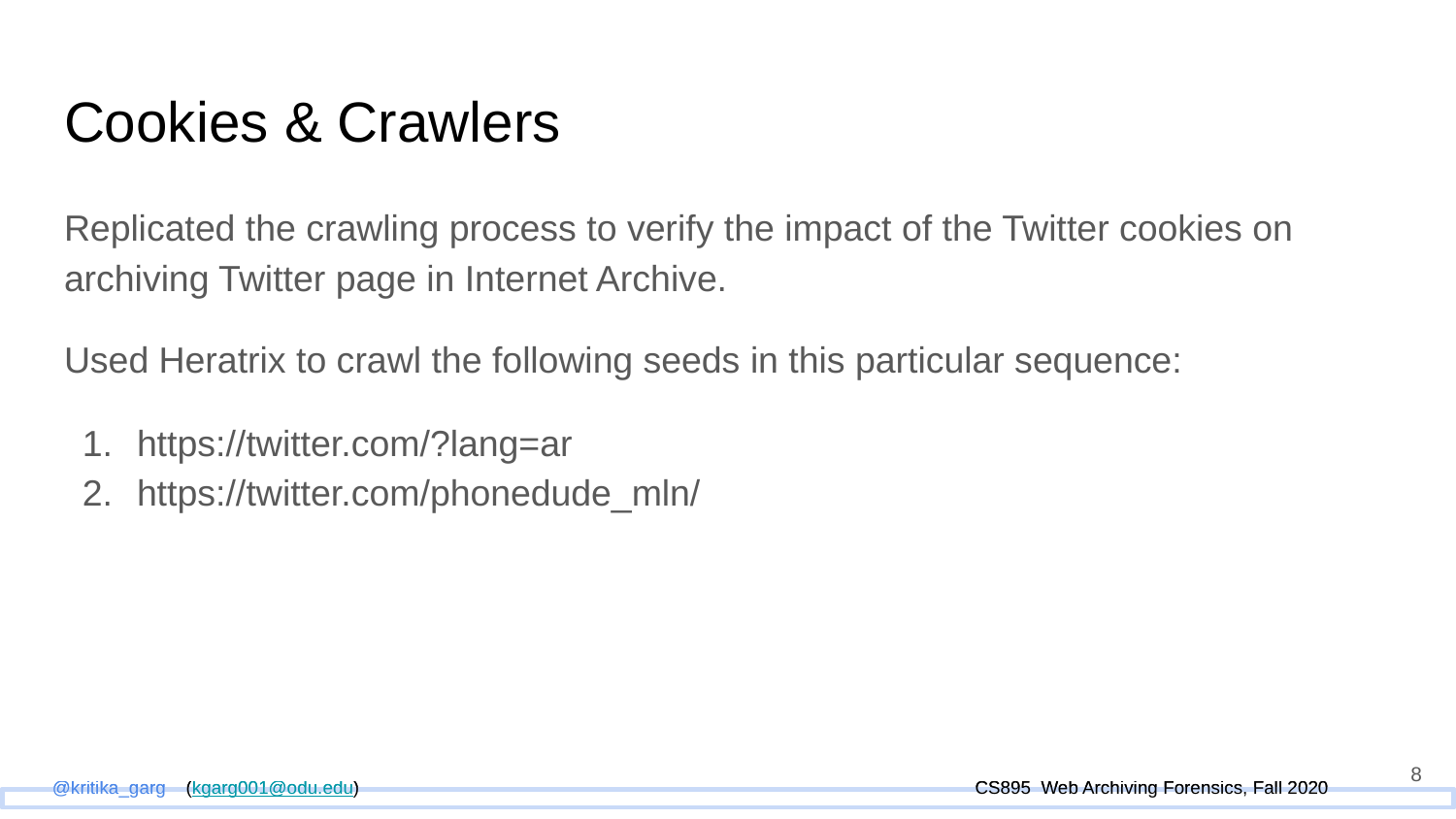

# Cookies & Crawlers

Replicated the crawling process to verify the impact of the Twitter cookies on archiving Twitter page in Internet Archive.
Used Heratrix to crawl the following seeds in this particular sequence:
https://twitter.com/?lang=ar
https://twitter.com/phonedude_mln/

8